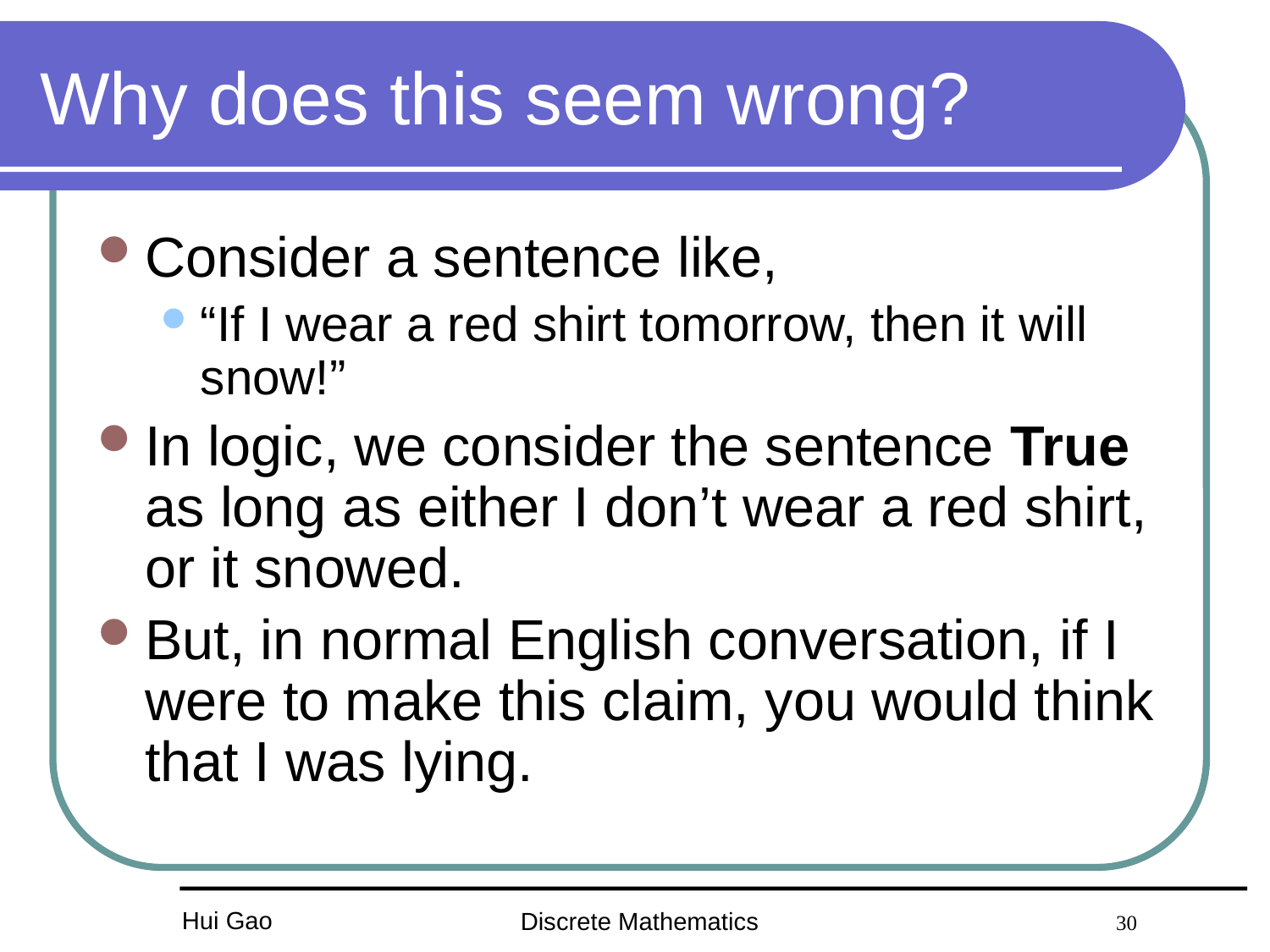

# Why does this seem wrong?
Consider a sentence like,
“If I wear a red shirt tomorrow, then it will snow!”
In logic, we consider the sentence True as long as either I don’t wear a red shirt, or it snowed.
But, in normal English conversation, if I were to make this claim, you would think that I was lying.